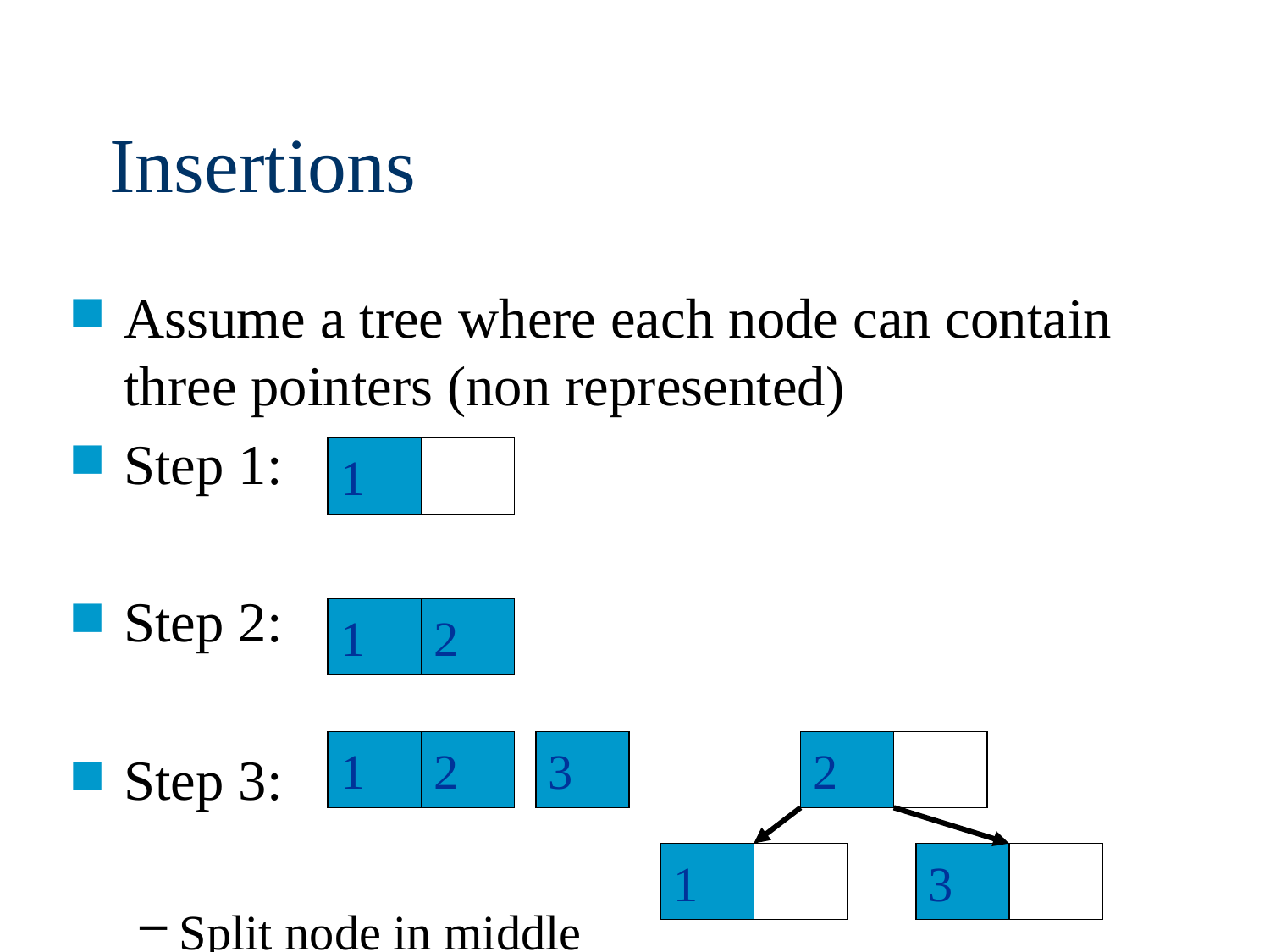

# Insertions
Assume a tree where each node can contain three pointers (non represented)
Step 1:

Step 2:

Step 3:

Split node in middle
1

1
2
1
2
3
2

1

3